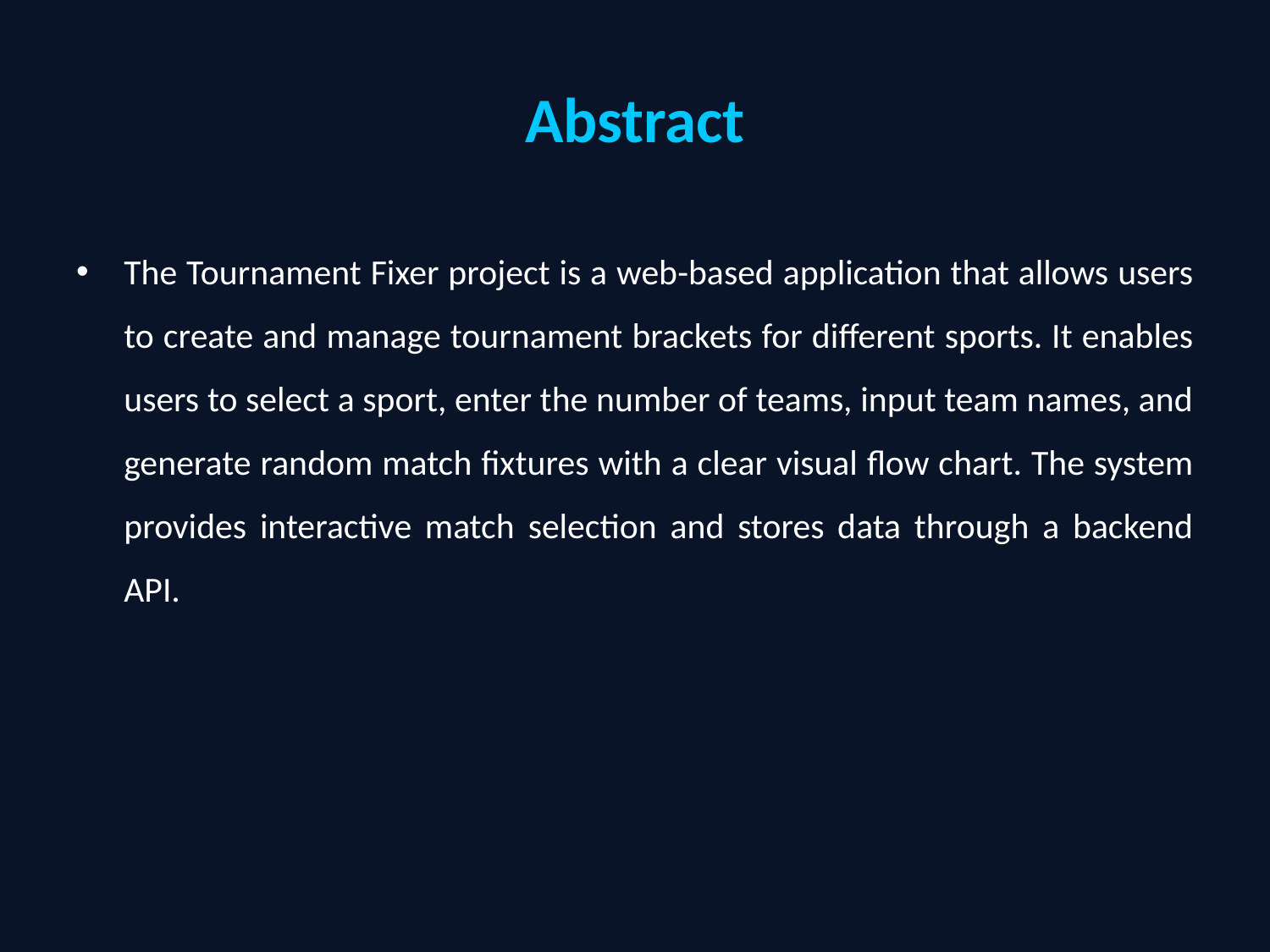

# Abstract
The Tournament Fixer project is a web-based application that allows users to create and manage tournament brackets for different sports. It enables users to select a sport, enter the number of teams, input team names, and generate random match fixtures with a clear visual flow chart. The system provides interactive match selection and stores data through a backend API.